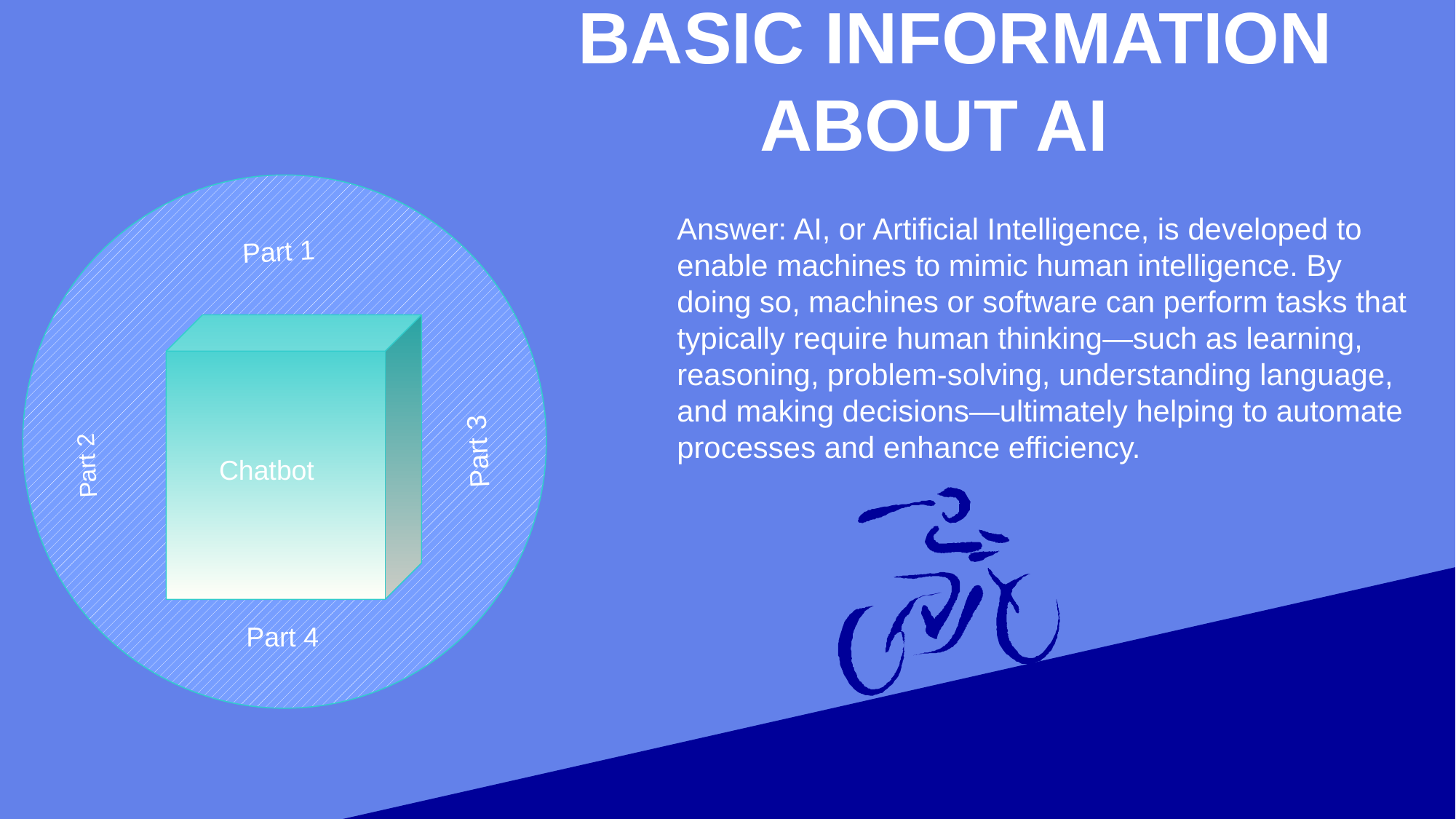

BASIC INFORMATION               ABOUT AI

Part 2
Part 1
Part 3
Part 4
Answer: AI, or Artificial Intelligence, is developed to enable machines to mimic human intelligence. By doing so, machines or software can perform tasks that typically require human thinking—such as learning, reasoning, problem-solving, understanding language, and making decisions—ultimately helping to automate processes and enhance efficiency.

Chatbot
Part 4